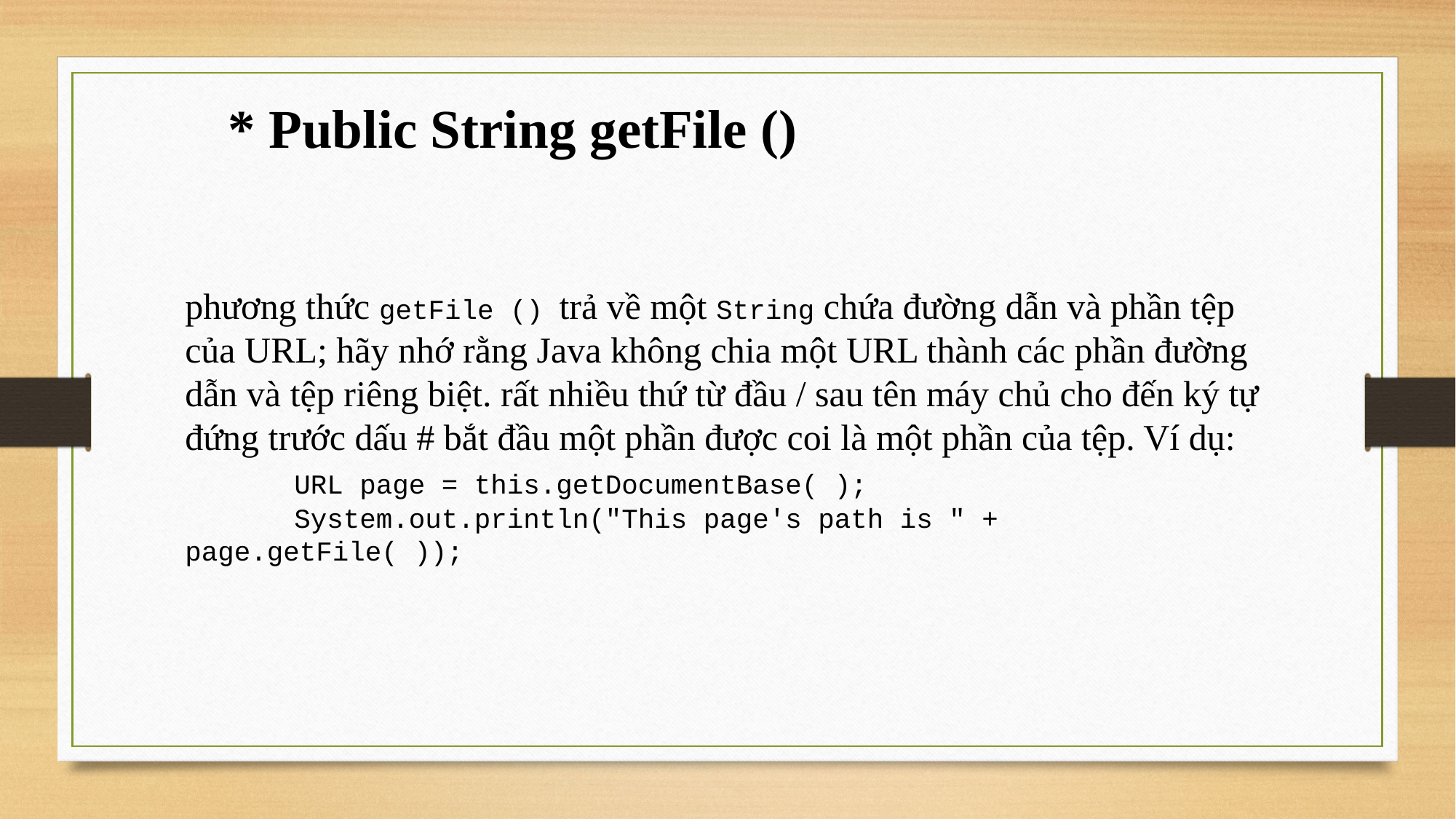

* Public String getFile ()
phương thức getFile () trả về một String chứa đường dẫn và phần tệp của URL; hãy nhớ rằng Java không chia một URL thành các phần đường dẫn và tệp riêng biệt. rất nhiều thứ từ đầu / sau tên máy chủ cho đến ký tự đứng trước dấu # bắt đầu một phần được coi là một phần của tệp. Ví dụ:
	URL page = this.getDocumentBase( );
	System.out.println("This page's path is " + page.getFile( ));